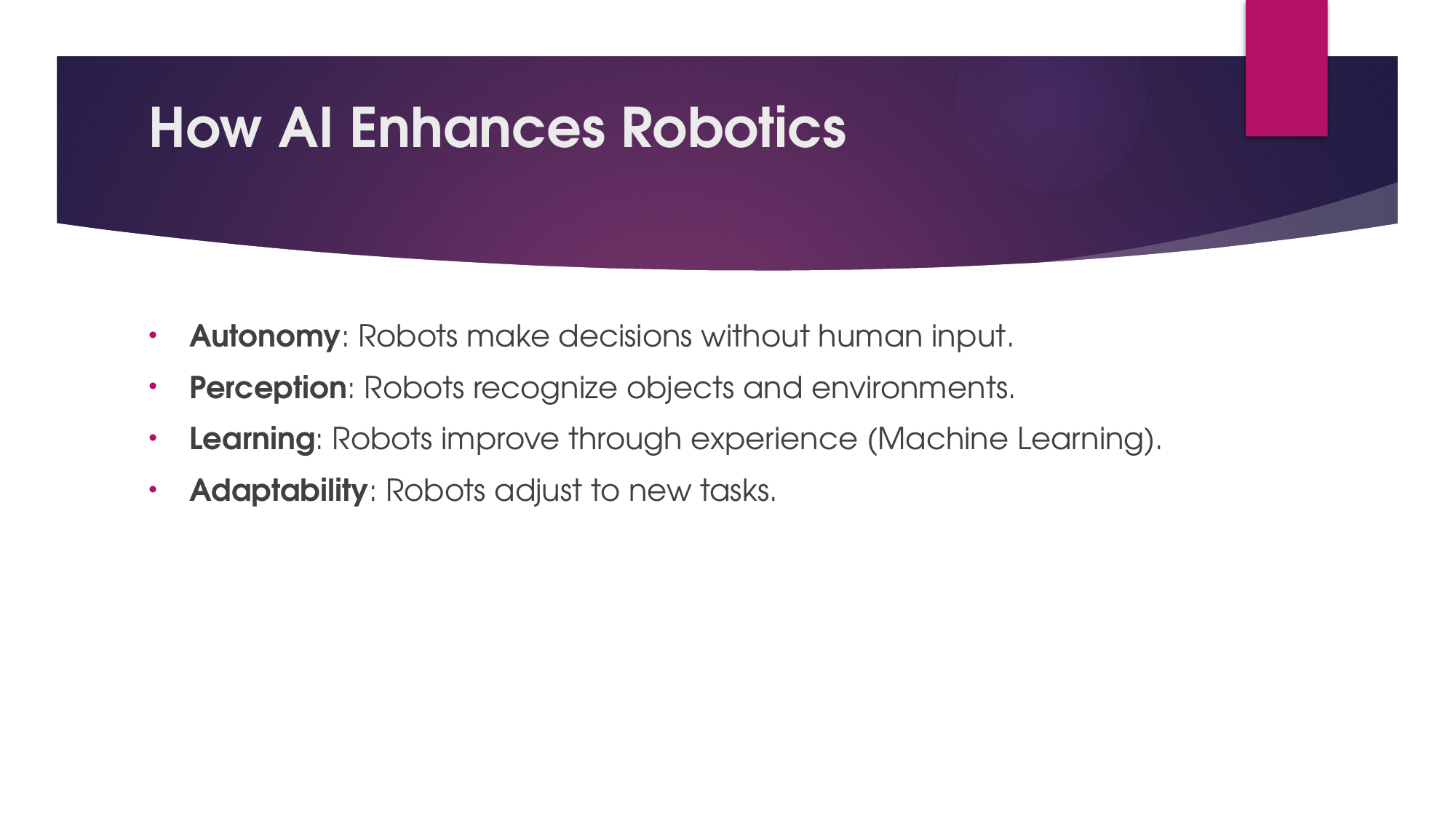

# How AI Enhances Robotics
Autonomy: Robots make decisions without human input.
Perception: Robots recognize objects and environments.
Learning: Robots improve through experience (Machine Learning).
Adaptability: Robots adjust to new tasks.